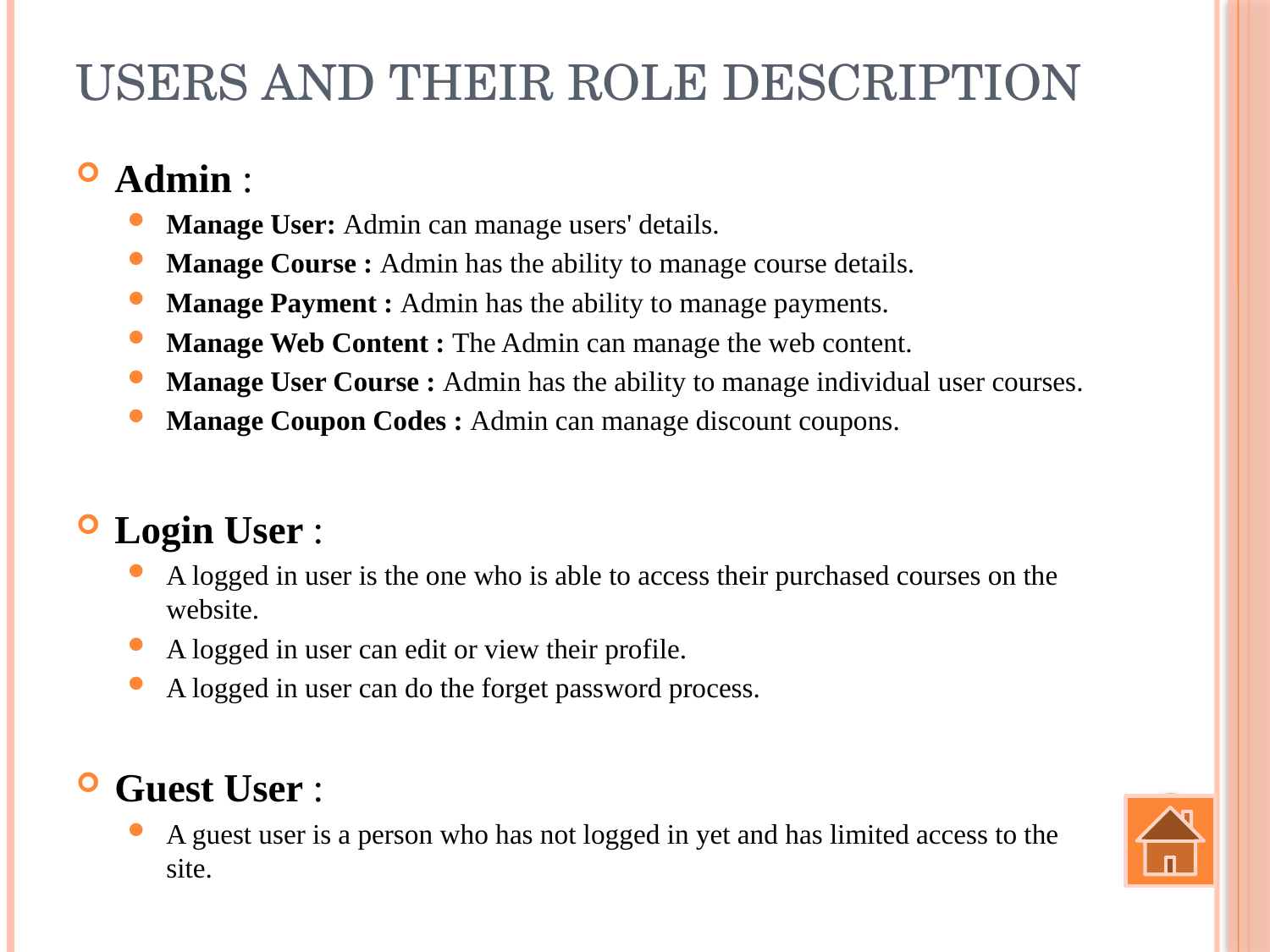

# Users and their role description
Admin :
Manage User: Admin can manage users' details.
Manage Course : Admin has the ability to manage course details.
Manage Payment : Admin has the ability to manage payments.
Manage Web Content : The Admin can manage the web content.
Manage User Course : Admin has the ability to manage individual user courses.
Manage Coupon Codes : Admin can manage discount coupons.

Login User :
A logged in user is the one who is able to access their purchased courses on the website.
A logged in user can edit or view their profile.
A logged in user can do the forget password process.

Guest User :
A guest user is a person who has not logged in yet and has limited access to the site.